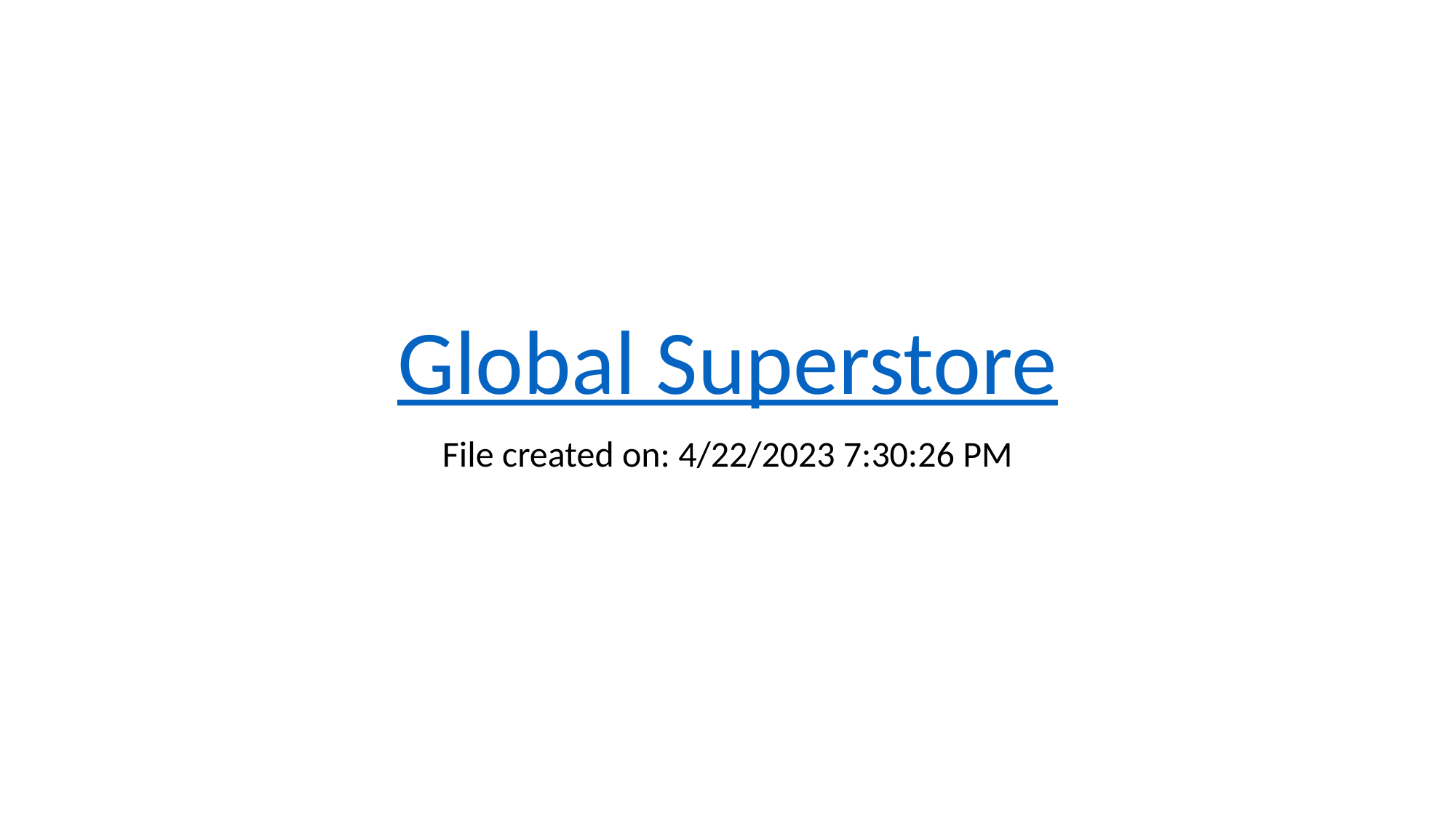

# Global Superstore
File created on: 4/22/2023 7:30:26 PM